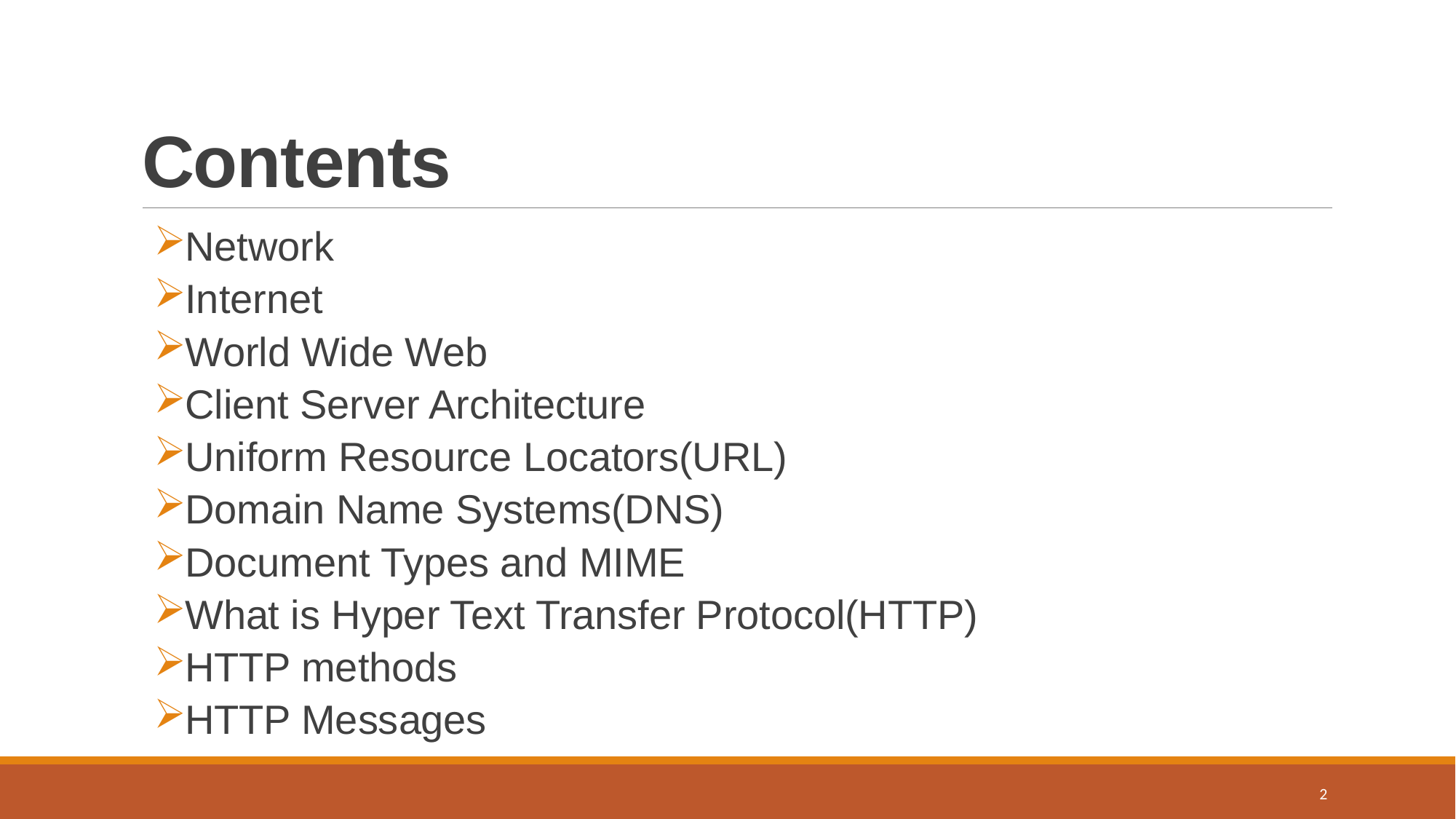

# Contents
Network
Internet
World Wide Web
Client Server Architecture
Uniform Resource Locators(URL)
Domain Name Systems(DNS)
Document Types and MIME
What is Hyper Text Transfer Protocol(HTTP)
HTTP methods
HTTP Messages

2